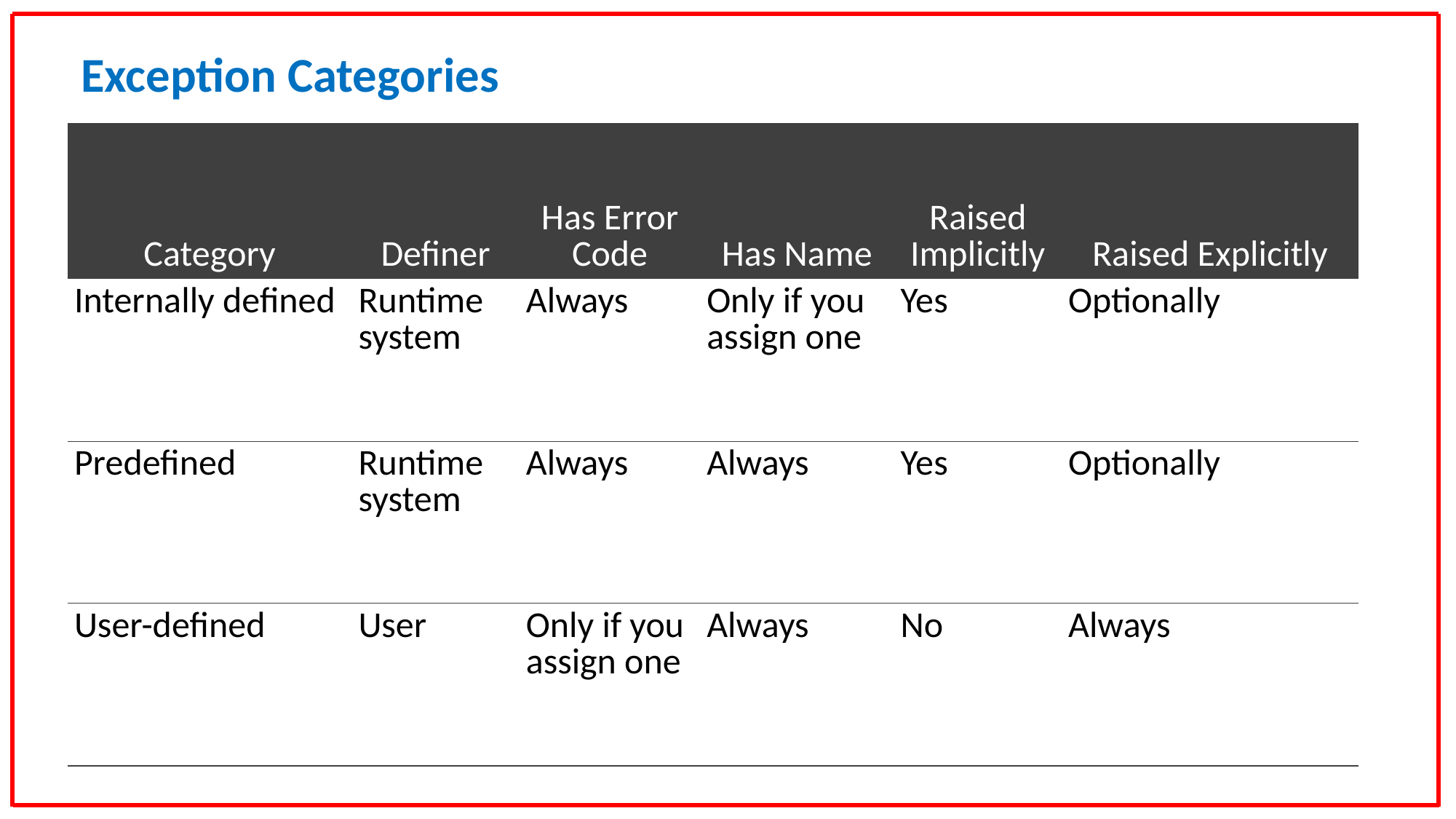

Exception Categories
| Category | Definer | Has Error Code | Has Name | Raised Implicitly | Raised Explicitly |
| --- | --- | --- | --- | --- | --- |
| Internally defined | Runtime system | Always | Only if you assign one | Yes | Optionally |
| Predefined | Runtime system | Always | Always | Yes | Optionally |
| User-defined | User | Only if you assign one | Always | No | Always |